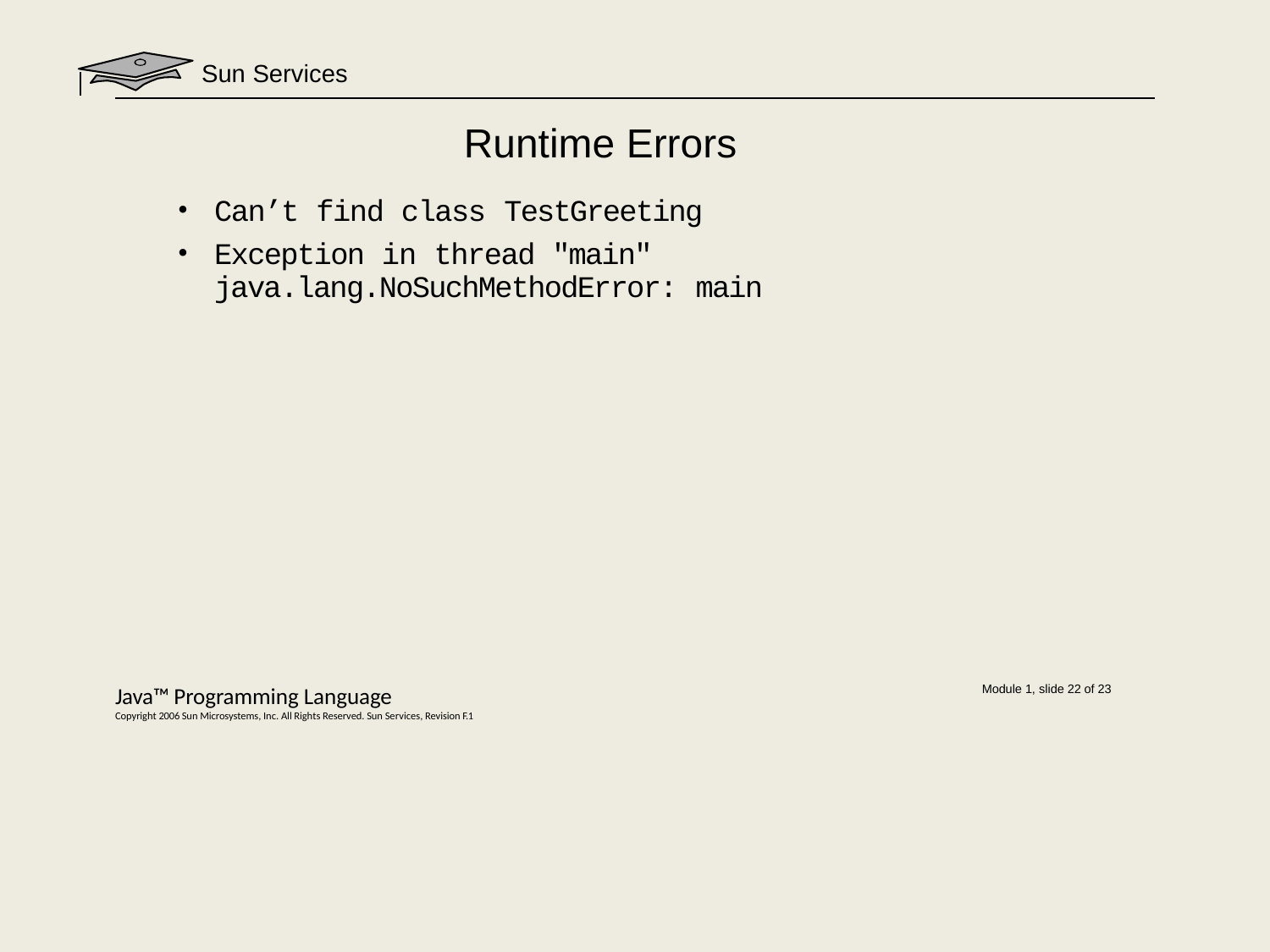

Sun Services

# Runtime Errors
Can’t find class TestGreeting
Exception in thread "main"  java.lang.NoSuchMethodError: main
Java™ Programming Language
Copyright 2006 Sun Microsystems, Inc. All Rights Reserved. Sun Services, Revision F.1
Module 1, slide 22 of 23